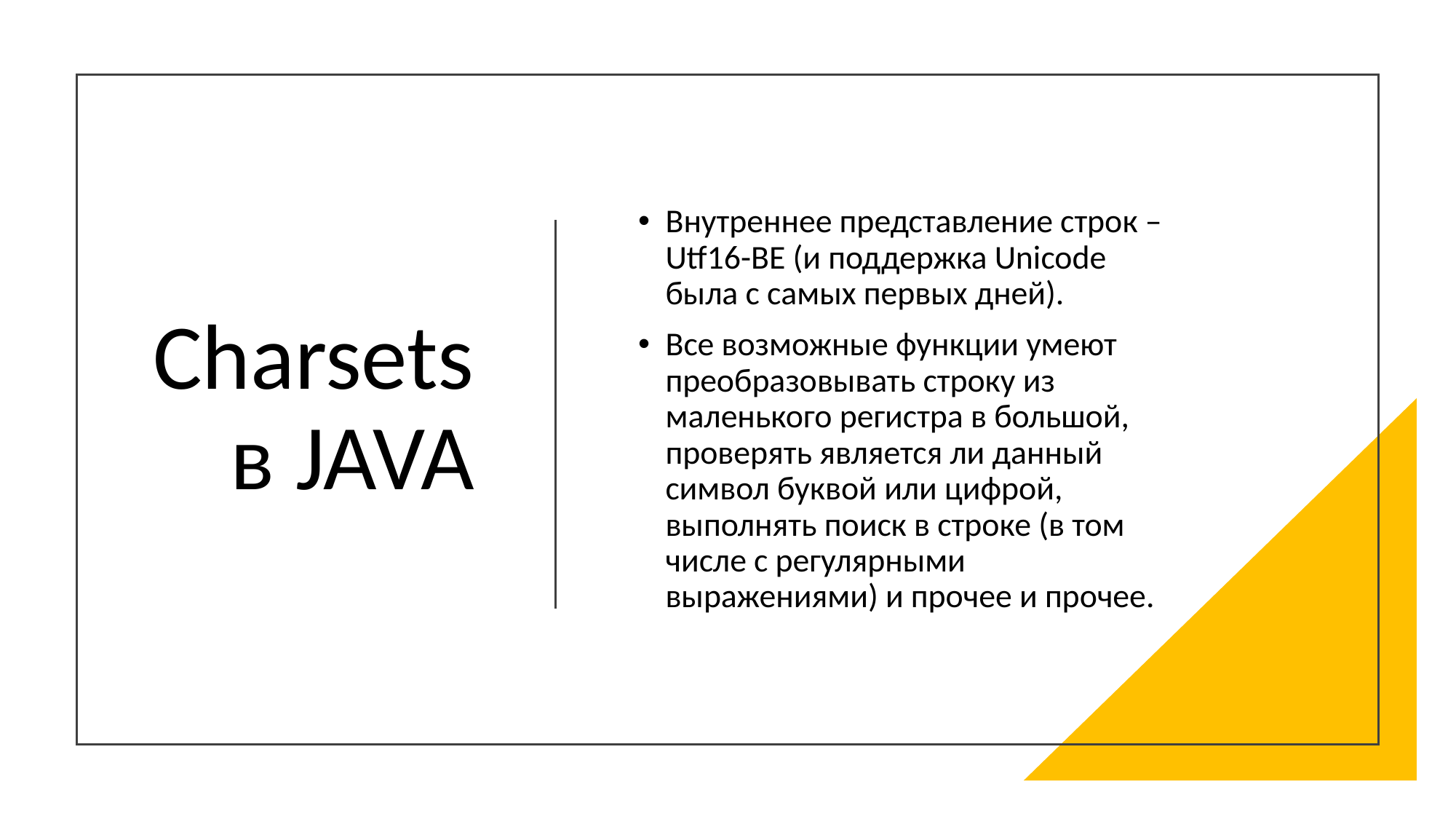

# Charsets в JAVA
Внутреннее представление строк – Utf16-BE (и поддержка Unicode была с самых первых дней).
Все возможные функции умеют преобразовывать строку из маленького регистра в большой, проверять является ли данный символ буквой или цифрой, выполнять поиск в строке (в том числе с регулярными выражениями) и прочее и прочее.